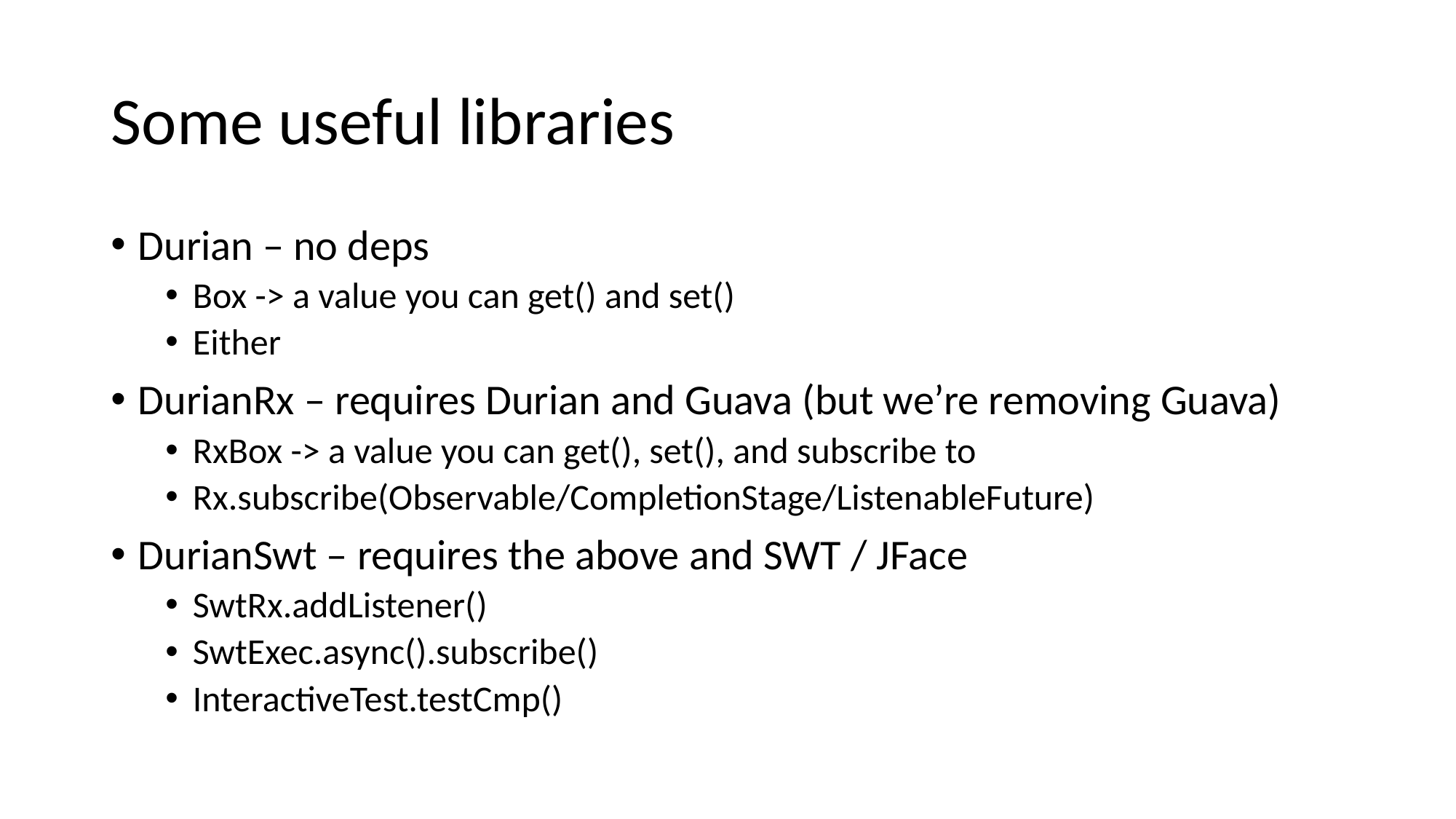

# Some useful libraries
Durian – no deps
Box -> a value you can get() and set()
Either
DurianRx – requires Durian and Guava (but we’re removing Guava)
RxBox -> a value you can get(), set(), and subscribe to
Rx.subscribe(Observable/CompletionStage/ListenableFuture)
DurianSwt – requires the above and SWT / JFace
SwtRx.addListener()
SwtExec.async().subscribe()
InteractiveTest.testCmp()